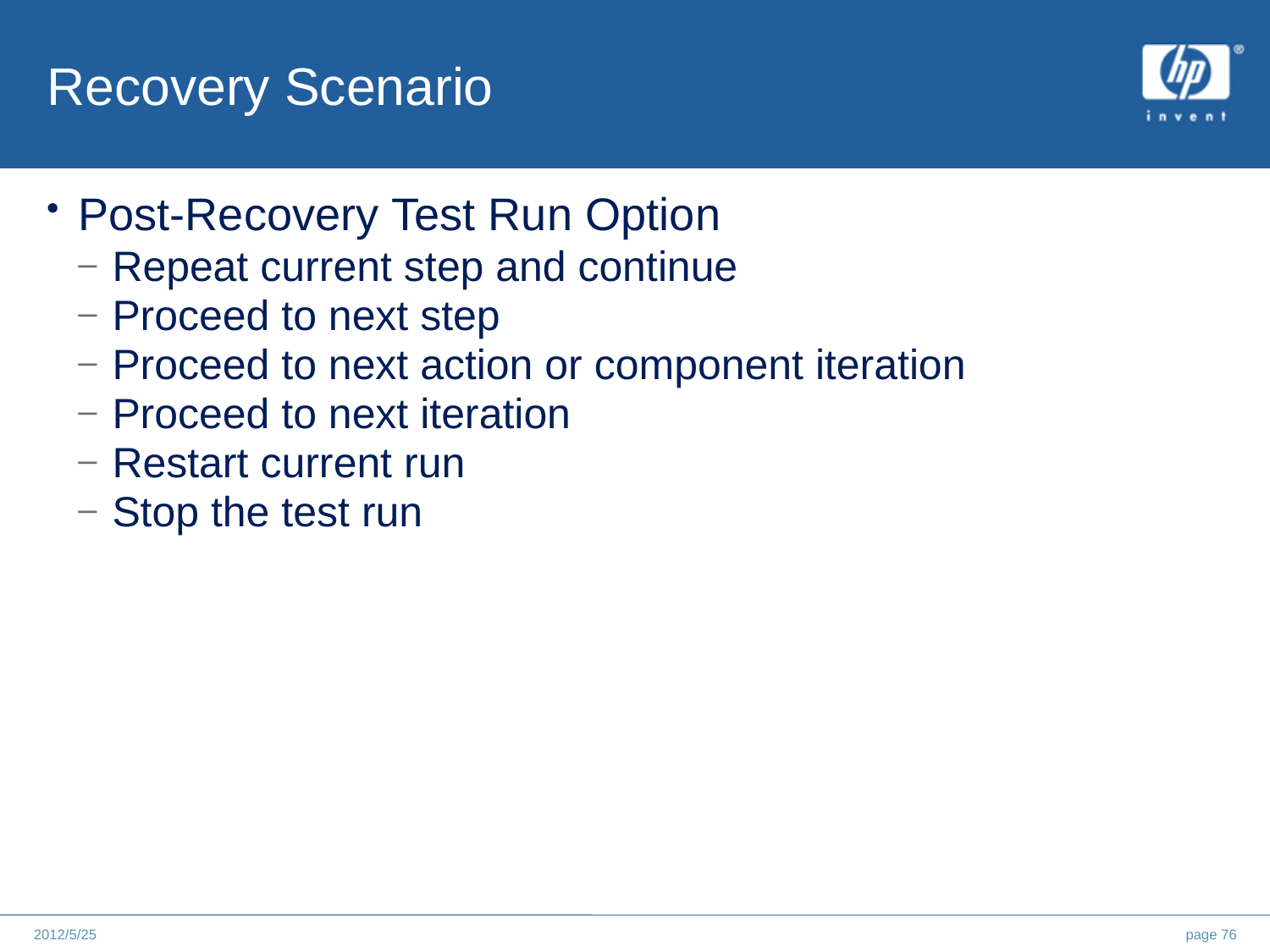

# Recovery Scenario
Post-Recovery Test Run Option
Repeat current step and continue
Proceed to next step
Proceed to next action or component iteration
Proceed to next iteration
Restart current run
Stop the test run
******
2012/5/25
page 76